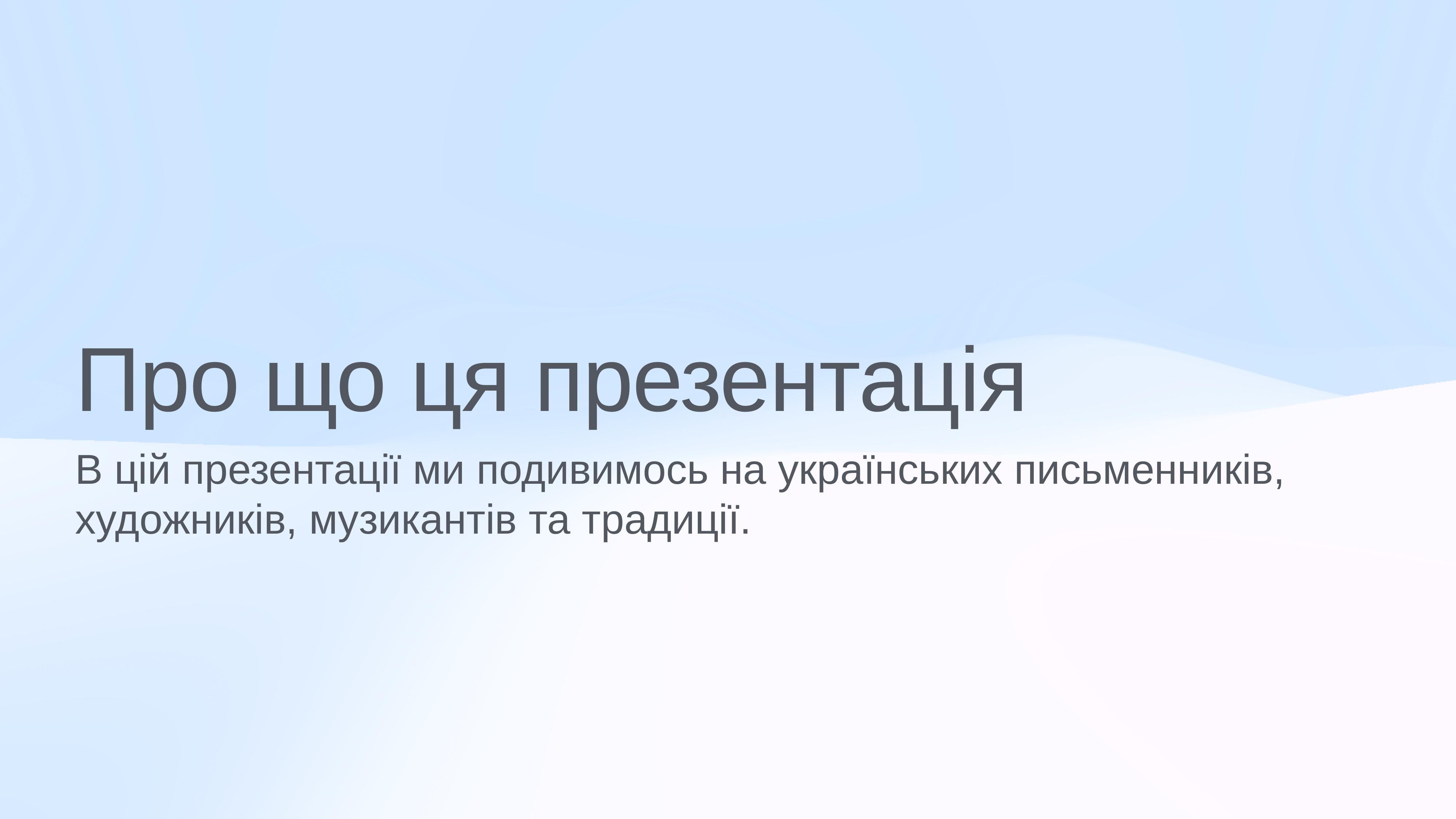

# Про що ця презентація
В цій презентації ми подивимось на українських письменників, художників, музикантів та традиції.